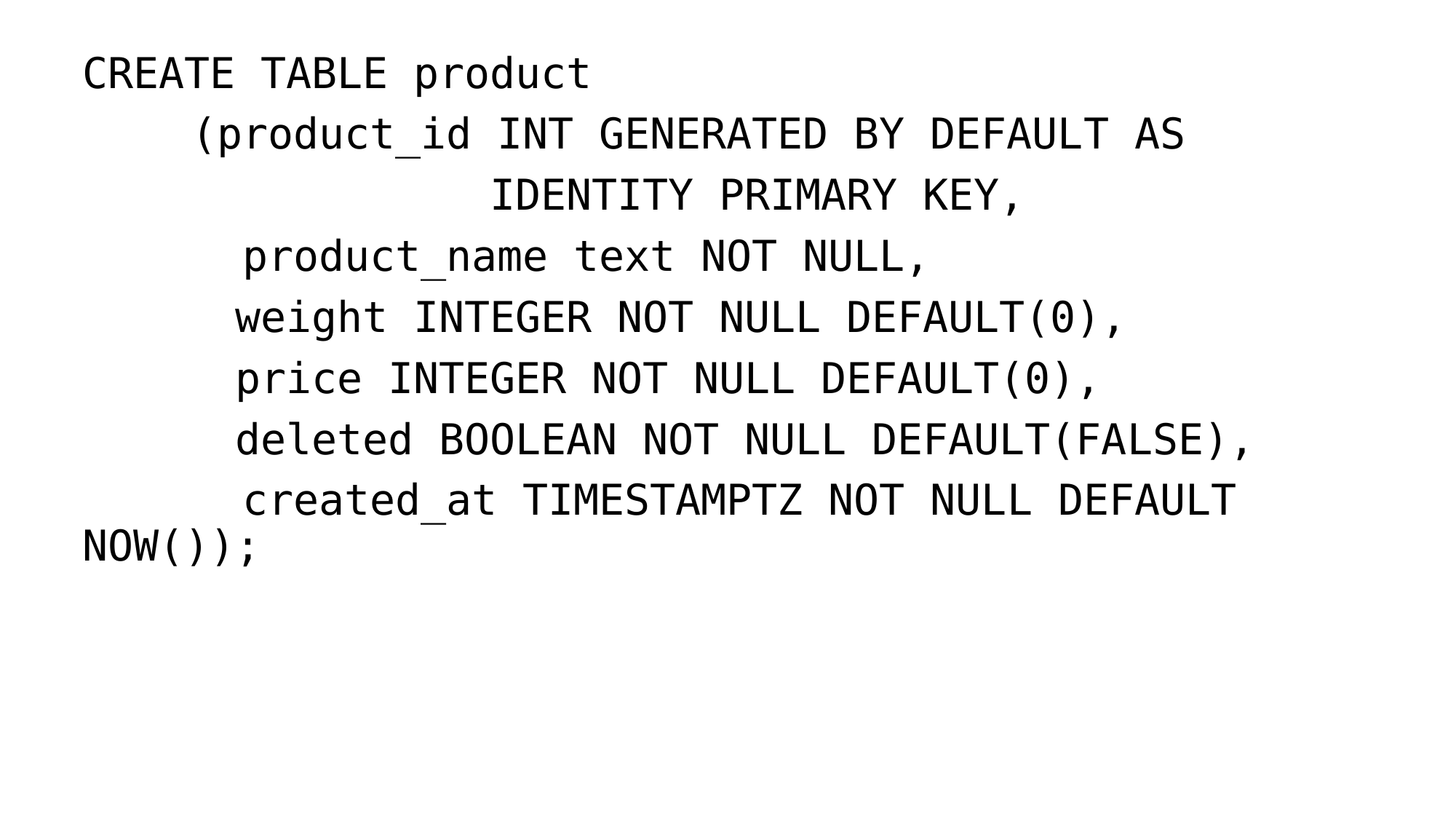

CREATE TABLE product
	(product_id INT GENERATED BY DEFAULT AS
                IDENTITY PRIMARY KEY,
	  product_name text NOT NULL,
      weight INTEGER NOT NULL DEFAULT(0),
      price INTEGER NOT NULL DEFAULT(0),
      deleted BOOLEAN NOT NULL DEFAULT(FALSE),
	  created_at TIMESTAMPTZ NOT NULL DEFAULT NOW());